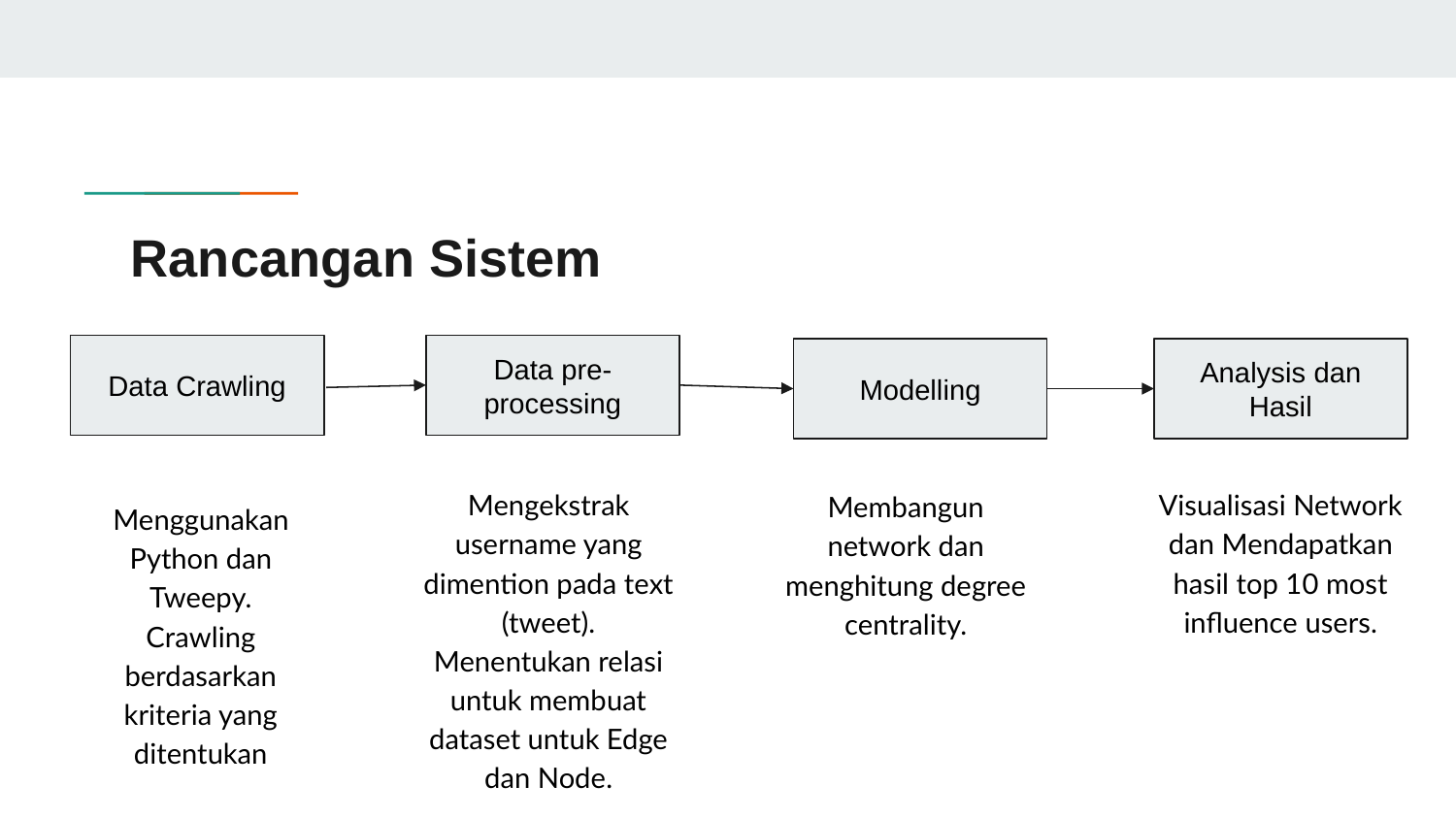

# Rancangan Sistem
Data Crawling
Data pre-processing
Modelling
Analysis dan Hasil
Mengekstrak username yang dimention pada text (tweet).
Menentukan relasi untuk membuat dataset untuk Edge dan Node.
Visualisasi Network dan Mendapatkan hasil top 10 most influence users.
Membangun network dan menghitung degree centrality.
Menggunakan Python dan Tweepy.
Crawling berdasarkan kriteria yang ditentukan